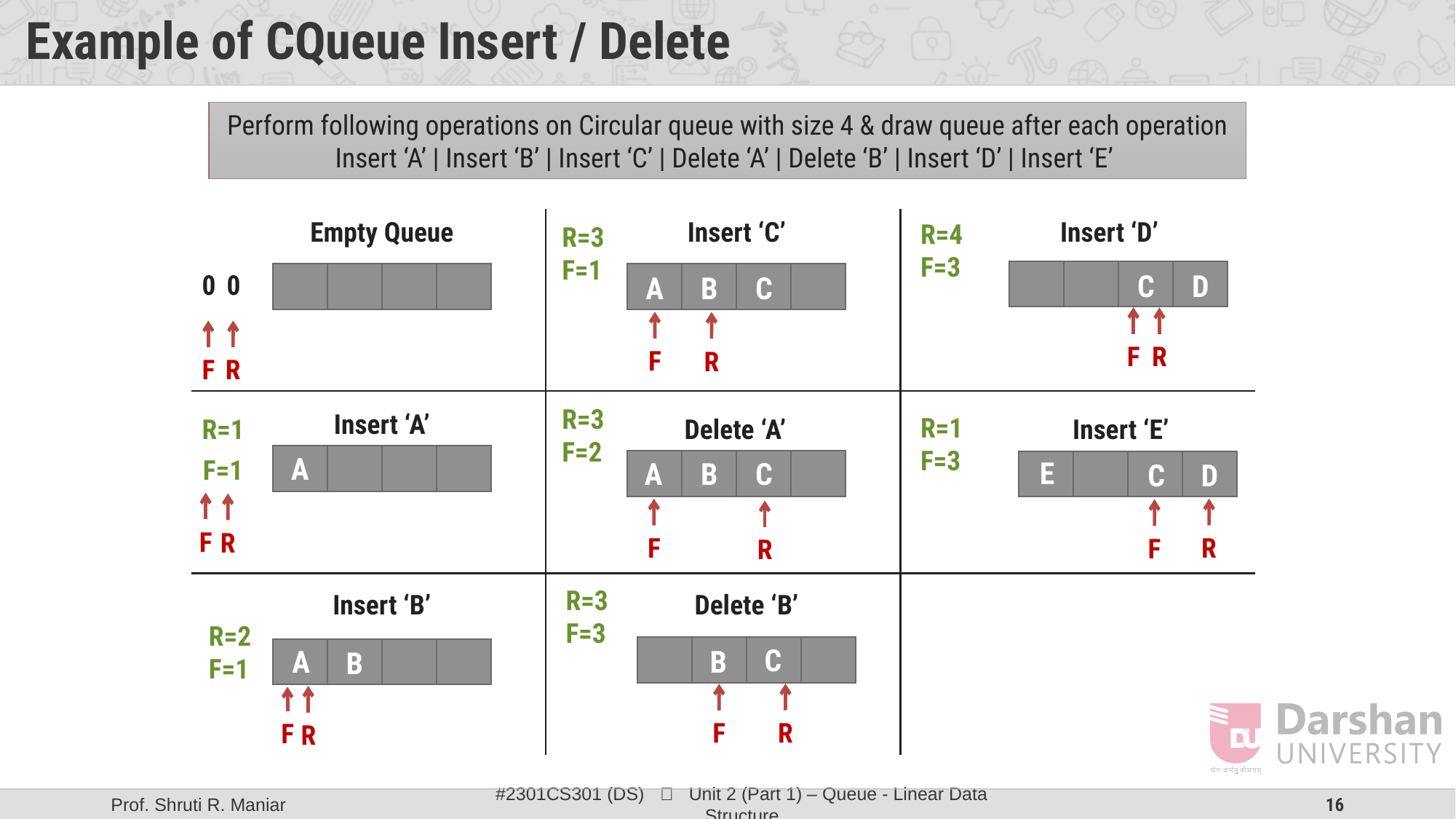

# Example of CQueue Insert / Delete
Perform following operations on Circular queue with size 4 & draw queue after each operation
Insert ‘A’ | Insert ‘B’ | Insert ‘C’ | Delete ‘A’ | Delete ‘B’ | Insert ‘D’ | Insert ‘E’
Empty Queue
Insert ‘C’
Insert ‘D’
R=4
F=3
R=3
F=1

C
D
0
0

A
B
C
F
R
F
R
F
R
R=3
F=2
Insert ‘A’
R=1
F=3
Insert ‘E’
R=1
Delete ‘A’
A

F=1
E
A
B
C

C
D
F
R
F
R
F
R
R=3
F=3
Insert ‘B’
Delete ‘B’
R=2
F=1
C
B
A

B
R
F
R
F